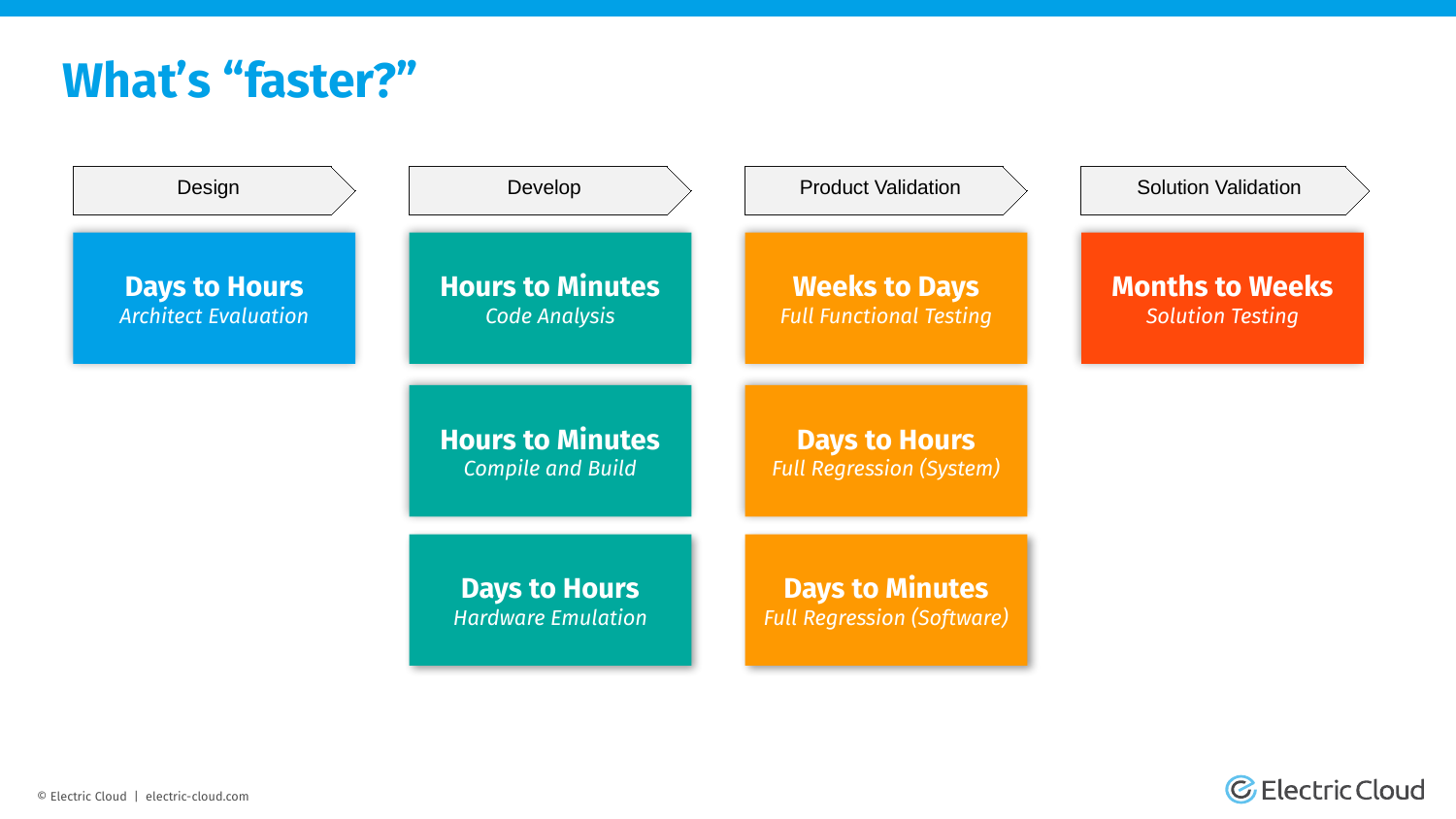

# What’s “faster?”
Design
Days to Hours
Architect Evaluation
Develop
Hours to Minutes
Code Analysis
Hours to Minutes
Compile and Build
Days to Hours
Hardware Emulation
Product Validation
Weeks to Days
Full Functional Testing
Days to Hours
Full Regression (System)
Days to Minutes
Full Regression (Software)
Solution Validation
Months to Weeks
Solution Testing